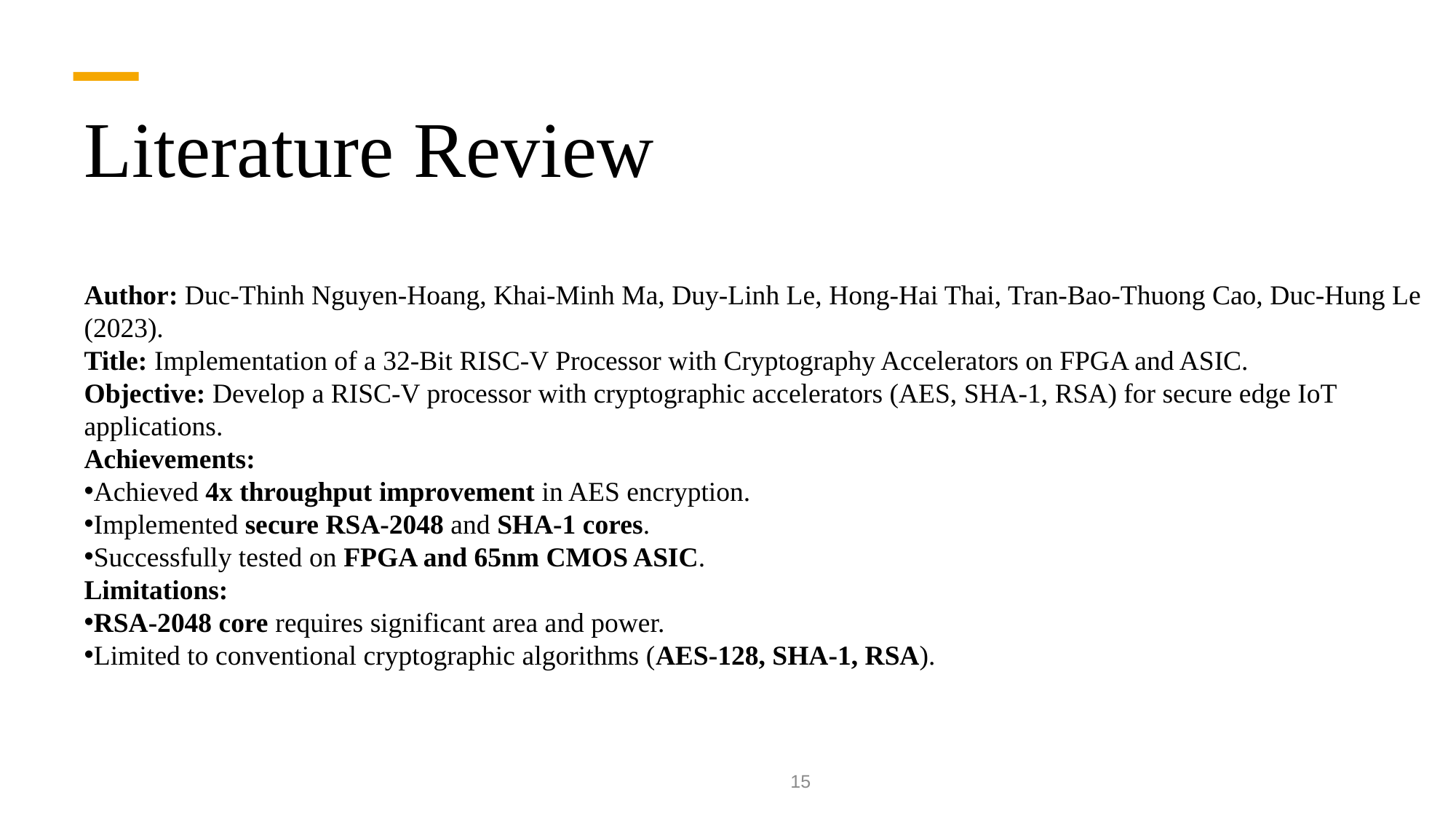

# Literature Review
Author: Duc-Thinh Nguyen-Hoang, Khai-Minh Ma, Duy-Linh Le, Hong-Hai Thai, Tran-Bao-Thuong Cao, Duc-Hung Le (2023).
Title: Implementation of a 32-Bit RISC-V Processor with Cryptography Accelerators on FPGA and ASIC.
Objective: Develop a RISC-V processor with cryptographic accelerators (AES, SHA-1, RSA) for secure edge IoT applications.
Achievements:
Achieved 4x throughput improvement in AES encryption.
Implemented secure RSA-2048 and SHA-1 cores.
Successfully tested on FPGA and 65nm CMOS ASIC.
Limitations:
RSA-2048 core requires significant area and power.
Limited to conventional cryptographic algorithms (AES-128, SHA-1, RSA).
dd
15